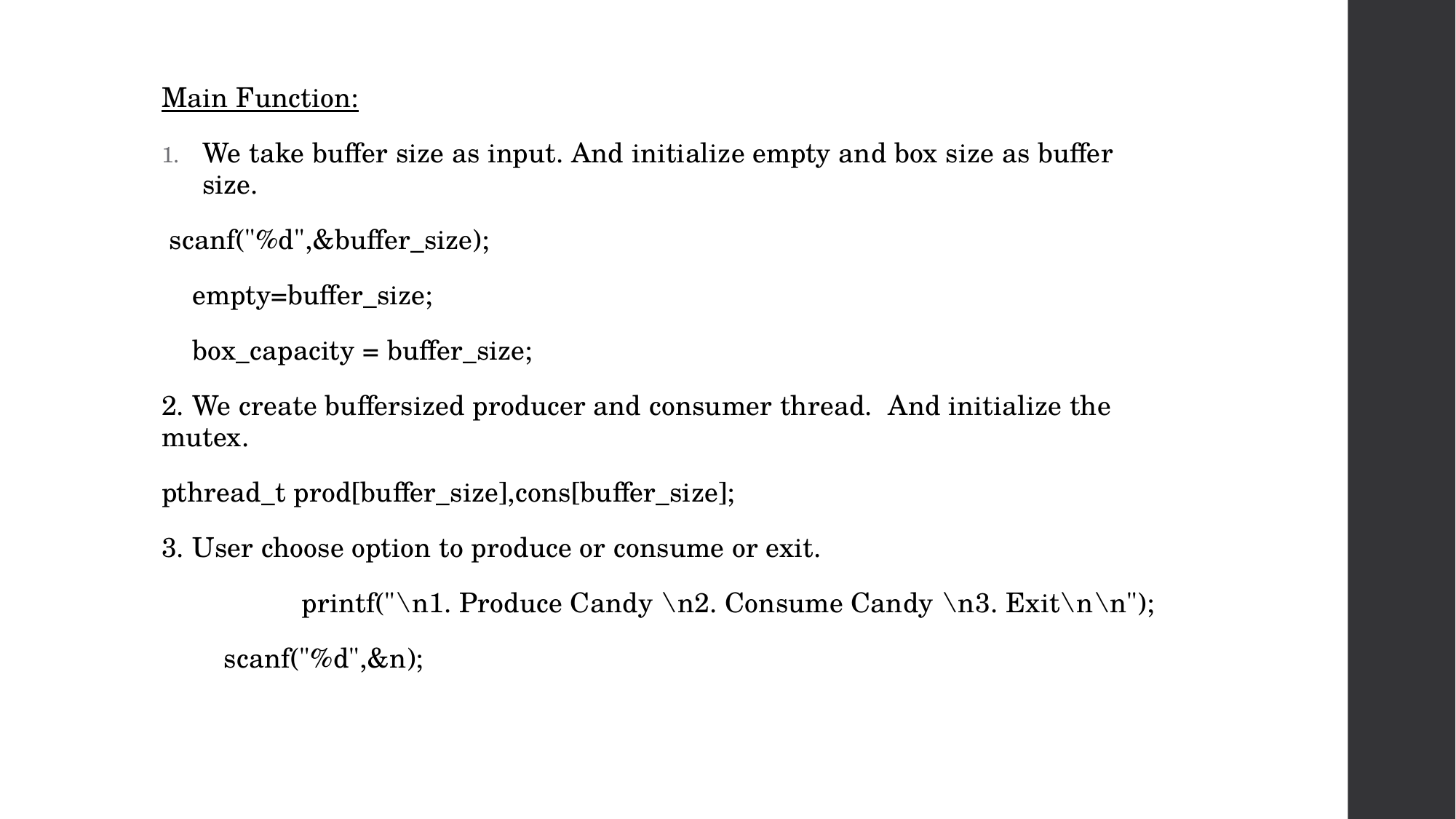

Main Function:
We take buffer size as input. And initialize empty and box size as buffer size.
 scanf("%d",&buffer_size);
    empty=buffer_size;
    box_capacity = buffer_size;
2. We create buffersized producer and consumer thread.  And initialize the     mutex.
pthread_t prod[buffer_size],cons[buffer_size];
3. User choose option to produce or consume or exit.
	    printf("\n1. Produce Candy \n2. Consume Candy \n3. Exit\n\n");
        scanf("%d",&n);